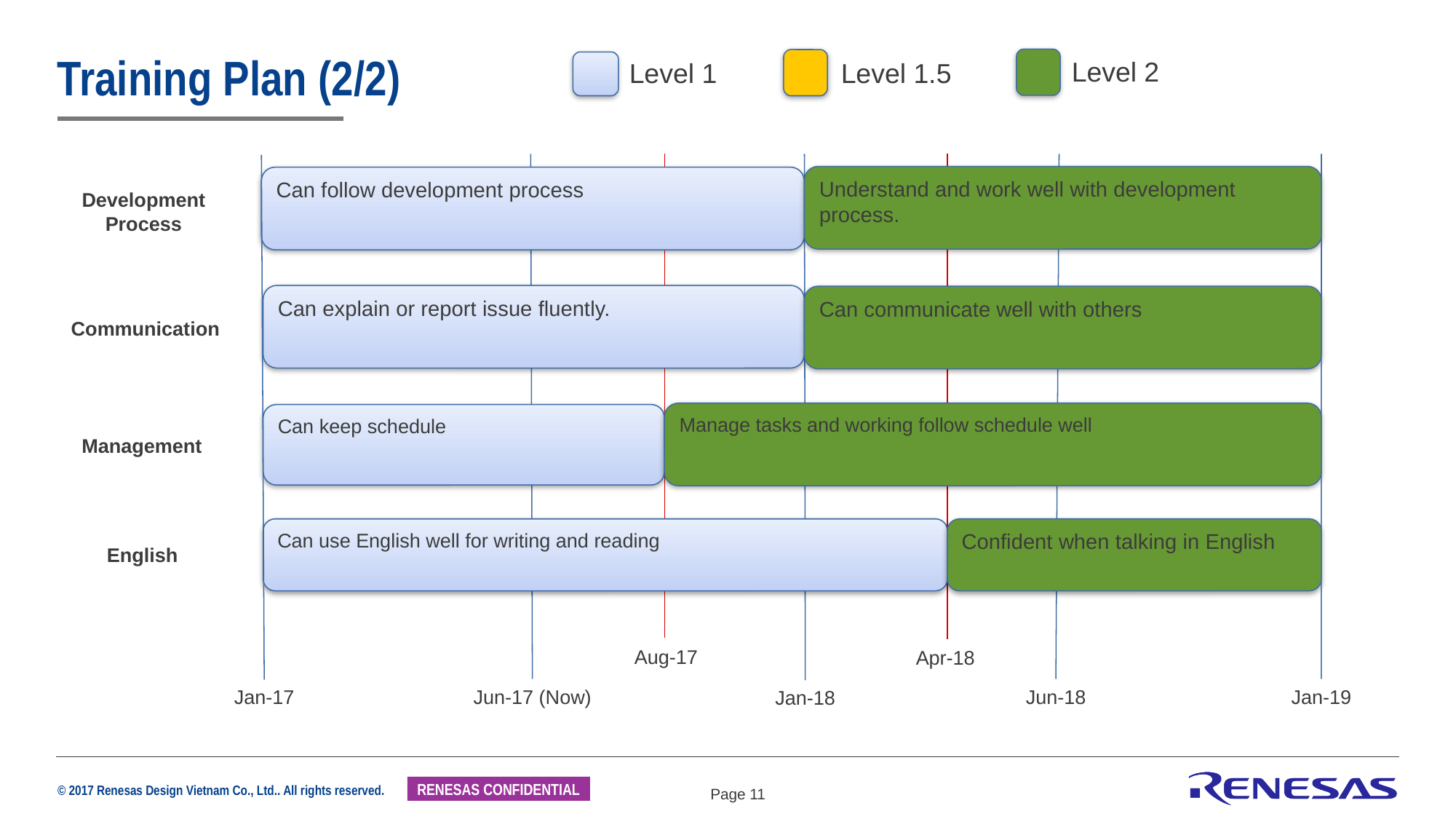

Level 2
Level 1.5
Level 1

# Training Plan (2/2)
Understand and work well with development process.
Can follow development process
Development
Process
Can explain or report issue fluently.
Can communicate well with others

Communication
Manage tasks and working follow schedule well
Can keep schedule
Management
Can use English well for writing and reading
Confident when talking in English
English
Aug-17
Apr-18
Jun-17 (Now)
Jun-18
Jan-19
Jan-17
Jan-18
Page 11